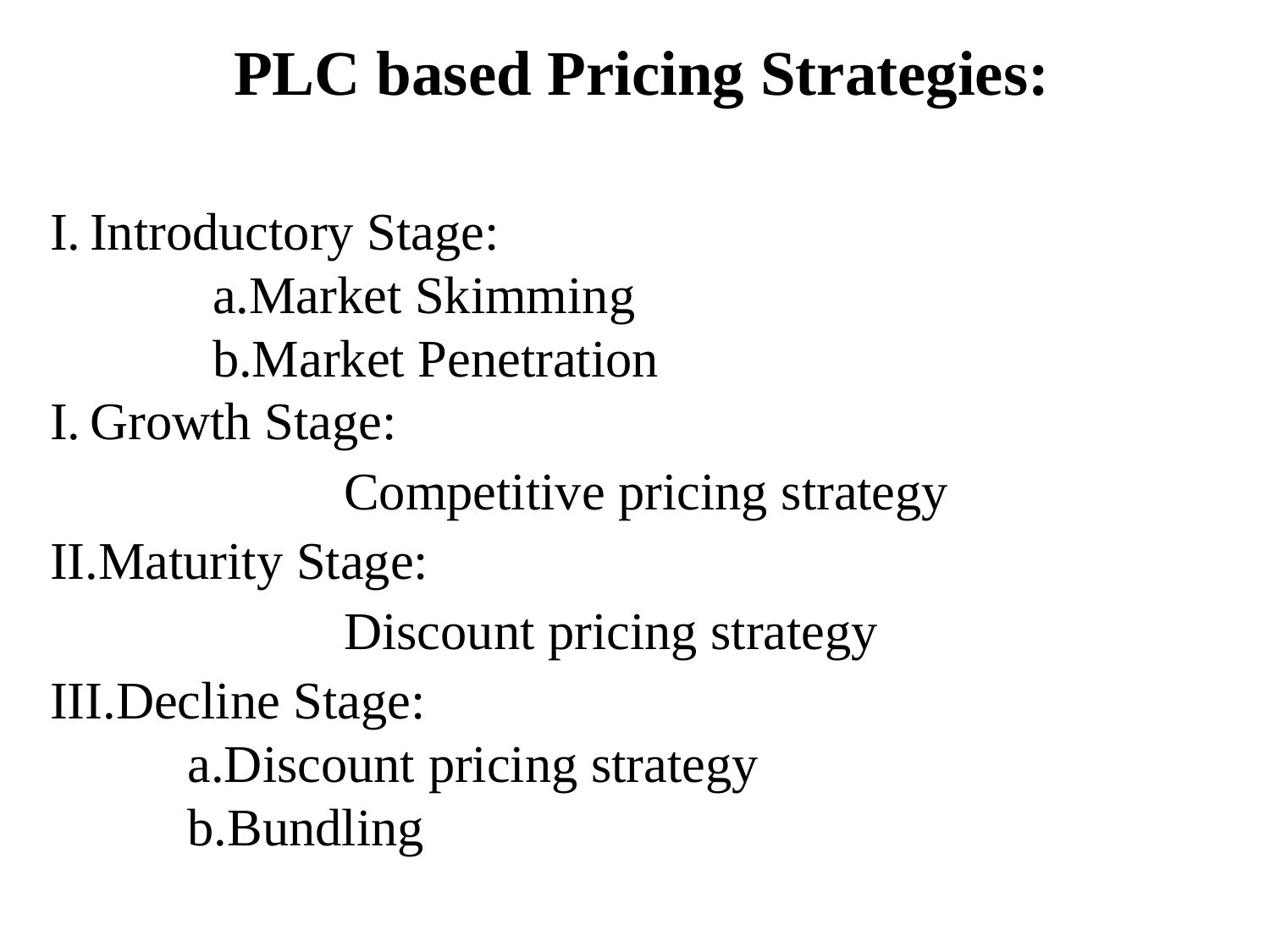

PLC based Pricing Strategies:

Introductory Stage:
Market Skimming
Market Penetration
Growth Stage:
		Competitive pricing strategy
Maturity Stage:
		Discount pricing strategy
Decline Stage:
Discount pricing strategy
Bundling